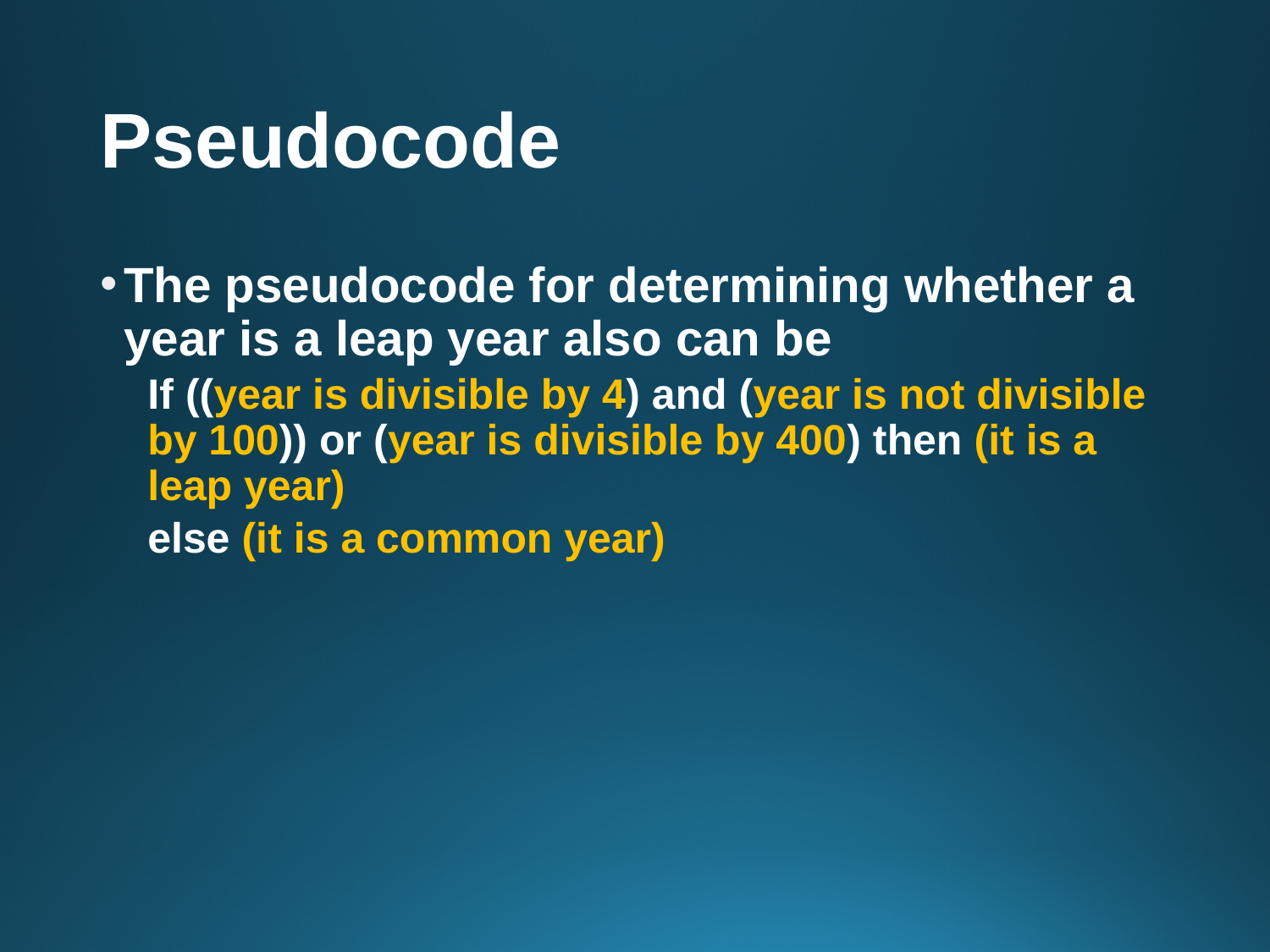

# Pseudocode
The pseudocode for determining whether a year is a leap year also can be
If ((year is divisible by 4) and (year is not divisible by 100)) or (year is divisible by 400) then (it is a leap year)
else (it is a common year)